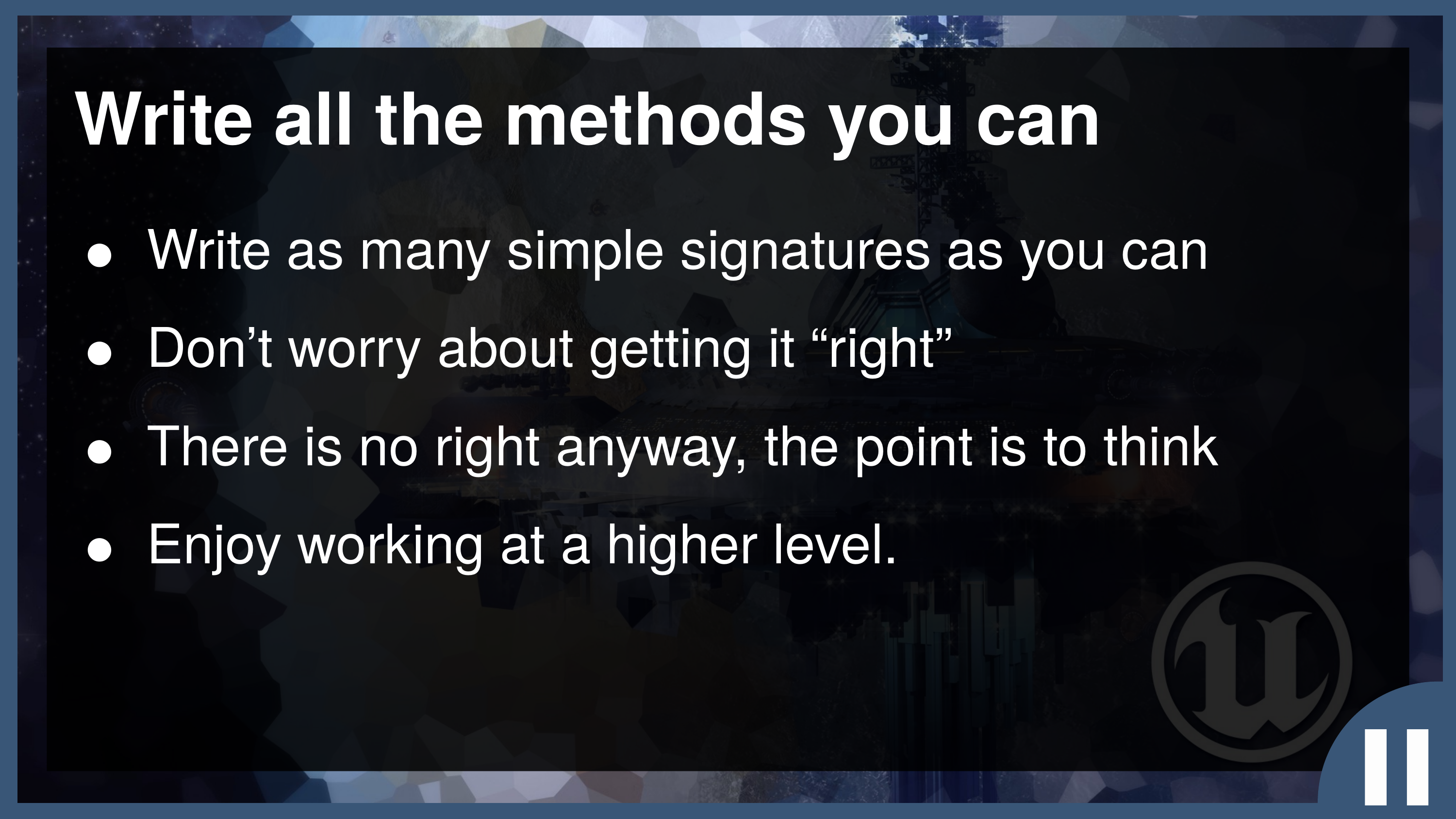

Write all the methods you can
Write as many simple signatures as you can
Don’t worry about getting it “right”
There is no right anyway, the point is to think
Enjoy working at a higher level.